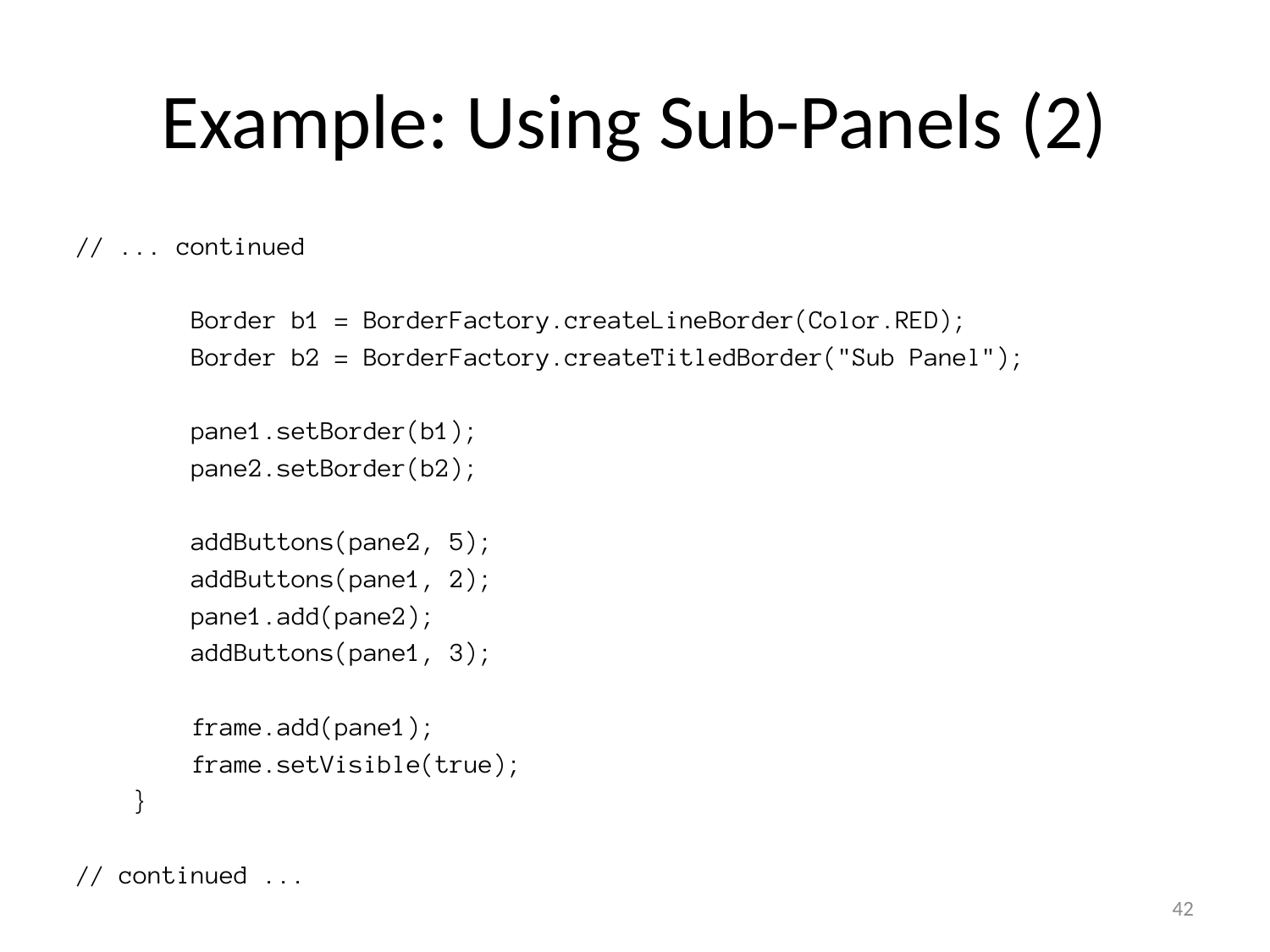

# Example: Using Sub-Panels (2)
// ... continued

        Border b1 = BorderFactory.createLineBorder(Color.RED);
        Border b2 = BorderFactory.createTitledBorder("Sub Panel");

        pane1.setBorder(b1);
        pane2.setBorder(b2);

        addButtons(pane2, 5);
        addButtons(pane1, 2);
        pane1.add(pane2);
        addButtons(pane1, 3);

        frame.add(pane1);
        frame.setVisible(true);
    }

// continued ...
42